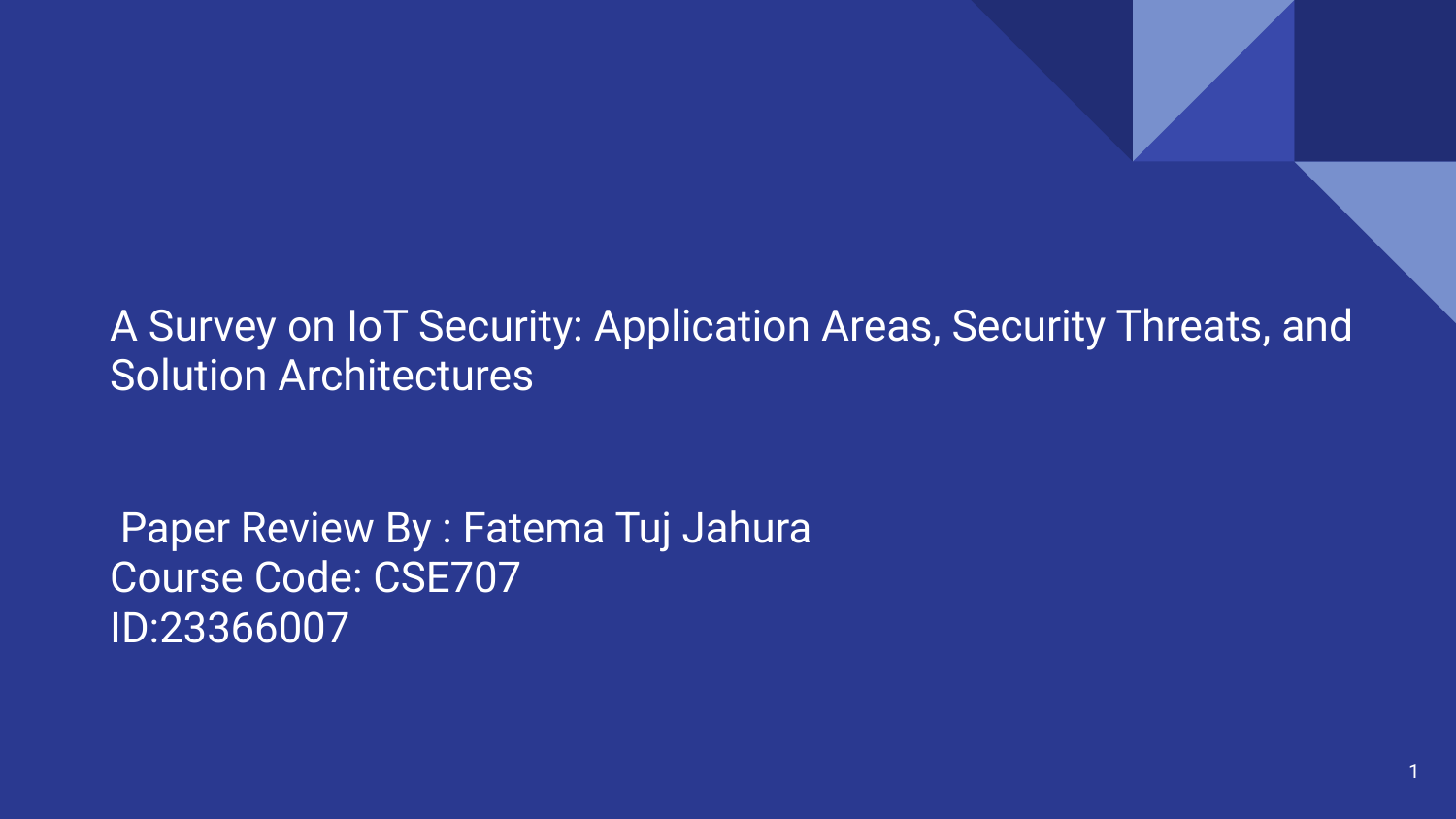

# A Survey on IoT Security: Application Areas, Security Threats, and Solution Architectures
 Paper Review By : Fatema Tuj Jahura
Course Code: CSE707
ID:23366007
1